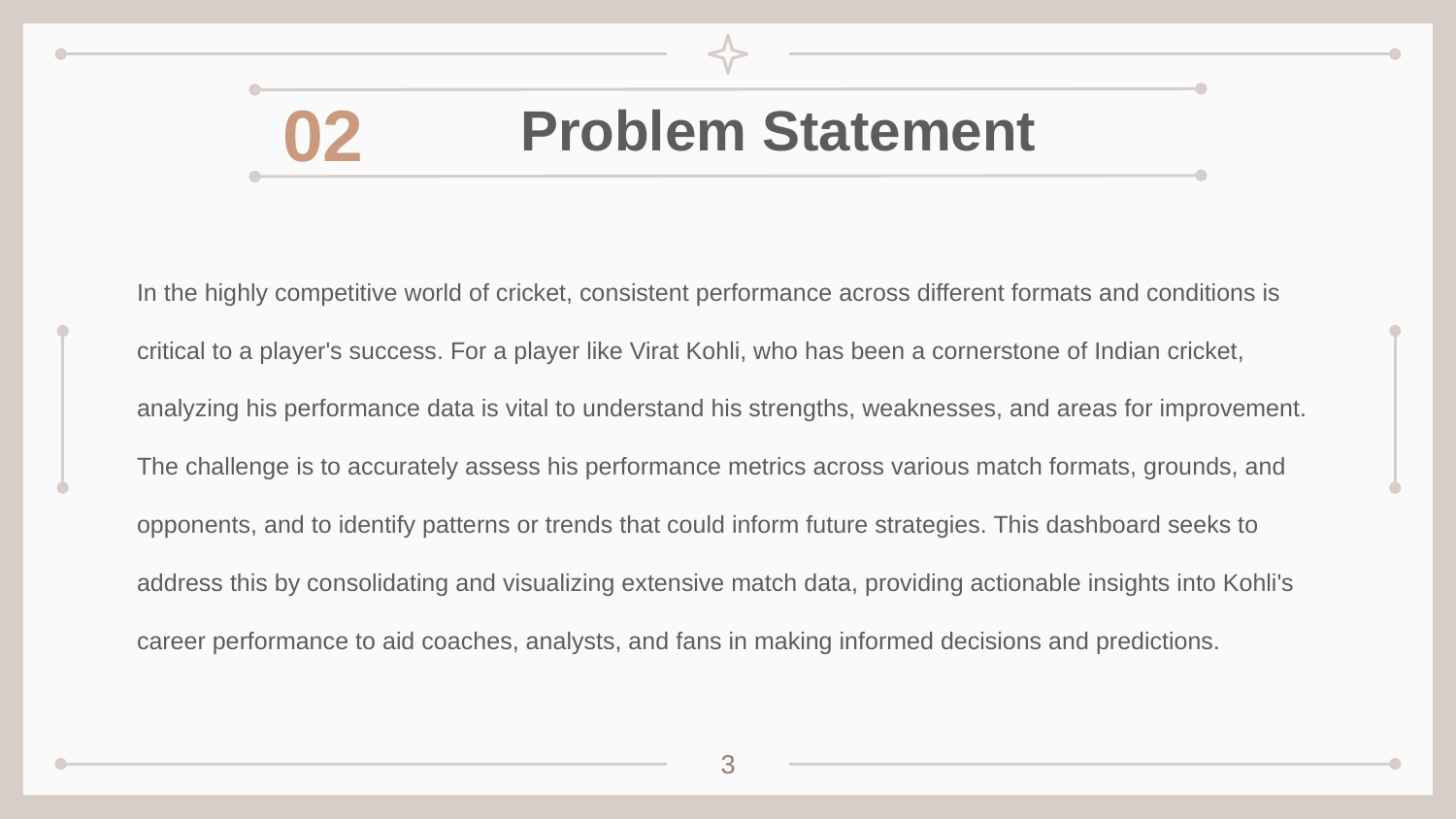

# Problem Statement
02
In the highly competitive world of cricket, consistent performance across different formats and conditions is critical to a player's success. For a player like Virat Kohli, who has been a cornerstone of Indian cricket, analyzing his performance data is vital to understand his strengths, weaknesses, and areas for improvement. The challenge is to accurately assess his performance metrics across various match formats, grounds, and opponents, and to identify patterns or trends that could inform future strategies. This dashboard seeks to address this by consolidating and visualizing extensive match data, providing actionable insights into Kohli's career performance to aid coaches, analysts, and fans in making informed decisions and predictions.

3